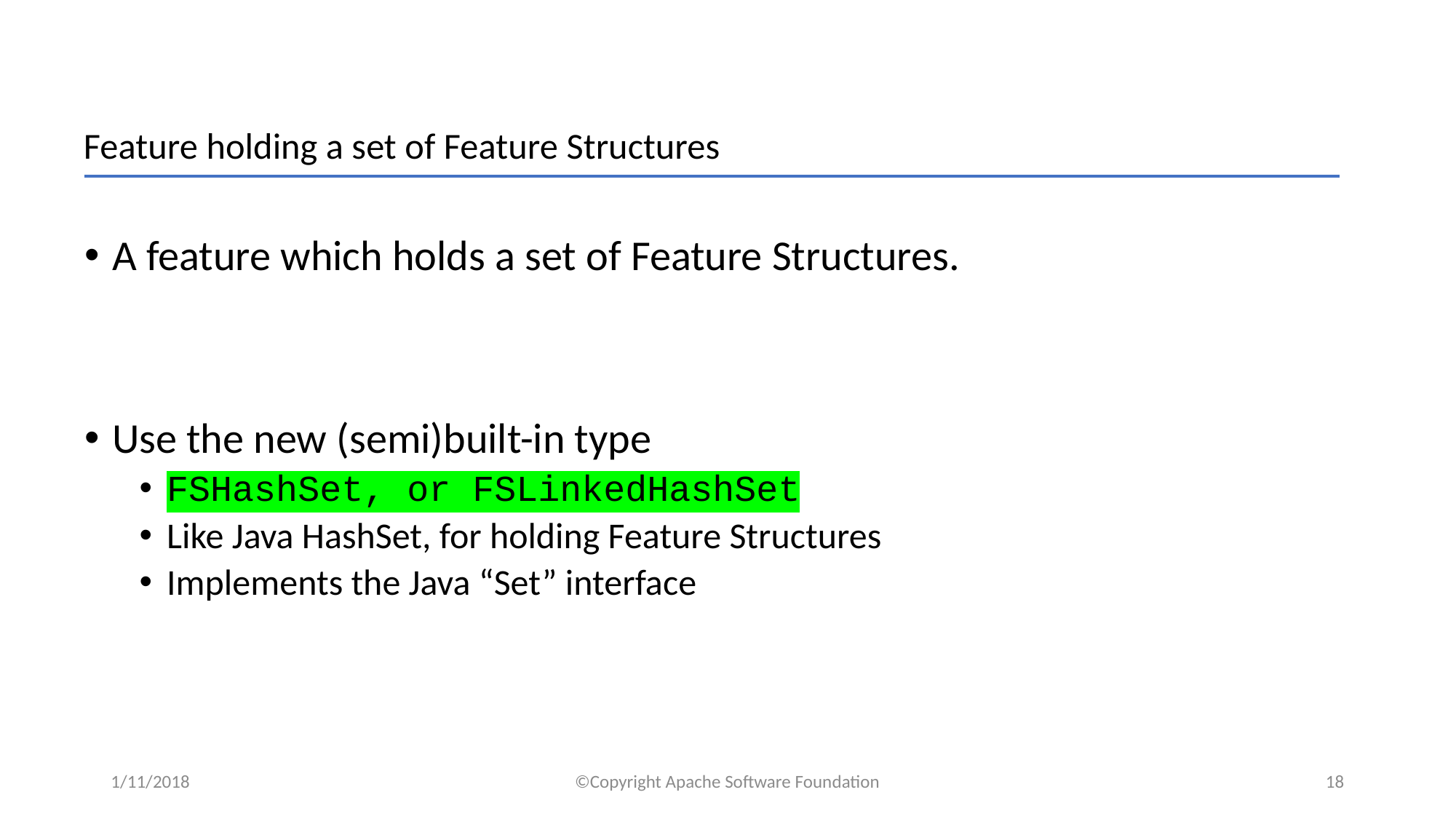

# Feature holding a set of Feature Structures
A feature which holds a set of Feature Structures.

Use the new (semi)built-in type
FSHashSet, or FSLinkedHashSet
Like Java HashSet, for holding Feature Structures
Implements the Java “Set” interface
1/11/2018
©Copyright Apache Software Foundation
18